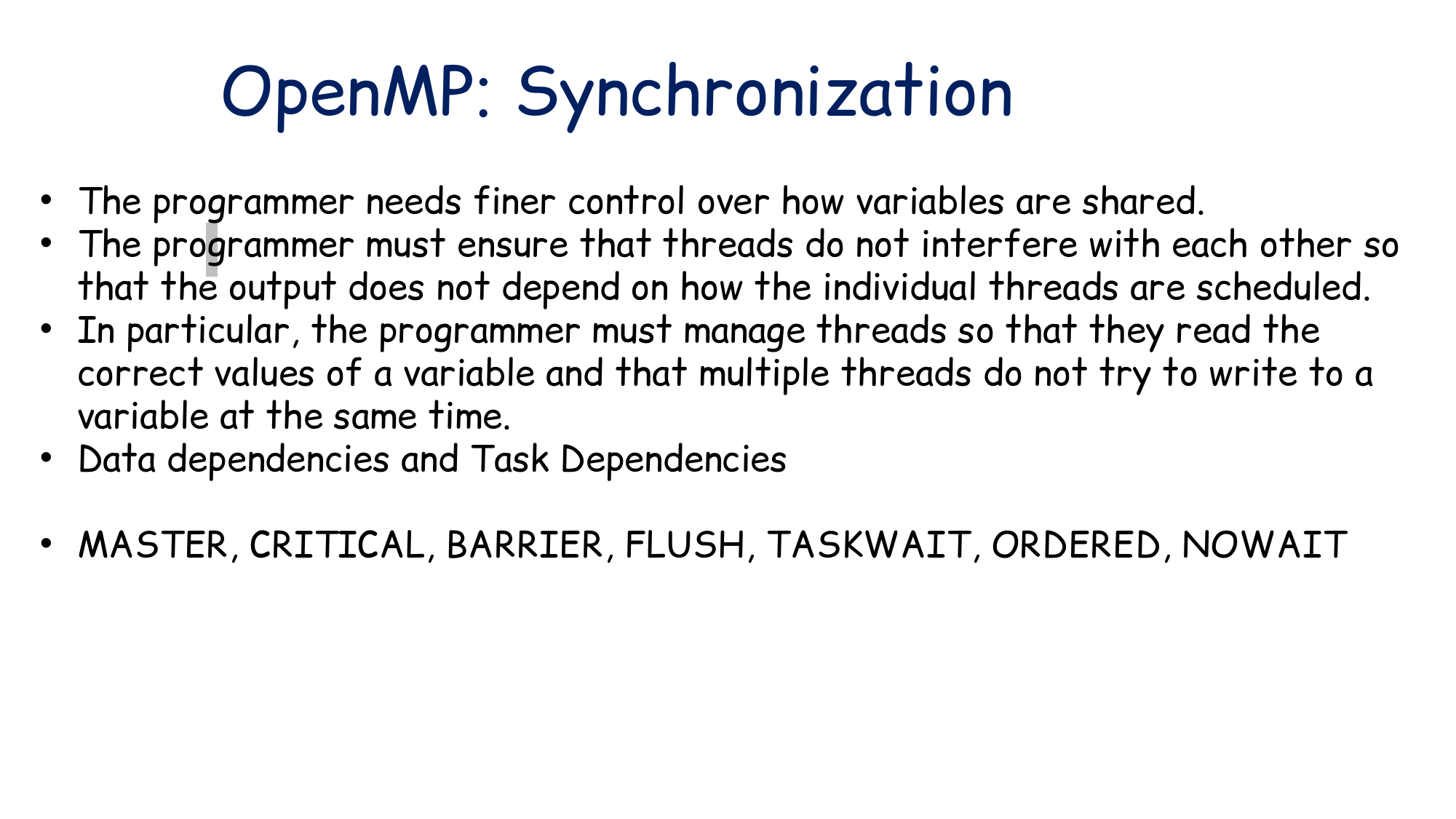

OpenMP: Synchronization
The programmer needs finer control over how variables are shared.
The programmer must ensure that threads do not interfere with each other so that the output does not depend on how the individual threads are scheduled.
In particular, the programmer must manage threads so that they read the correct values of a variable and that multiple threads do not try to write to a variable at the same time.
Data dependencies and Task Dependencies

MASTER, CRITICAL, BARRIER, FLUSH, TASKWAIT, ORDERED, NOWAIT